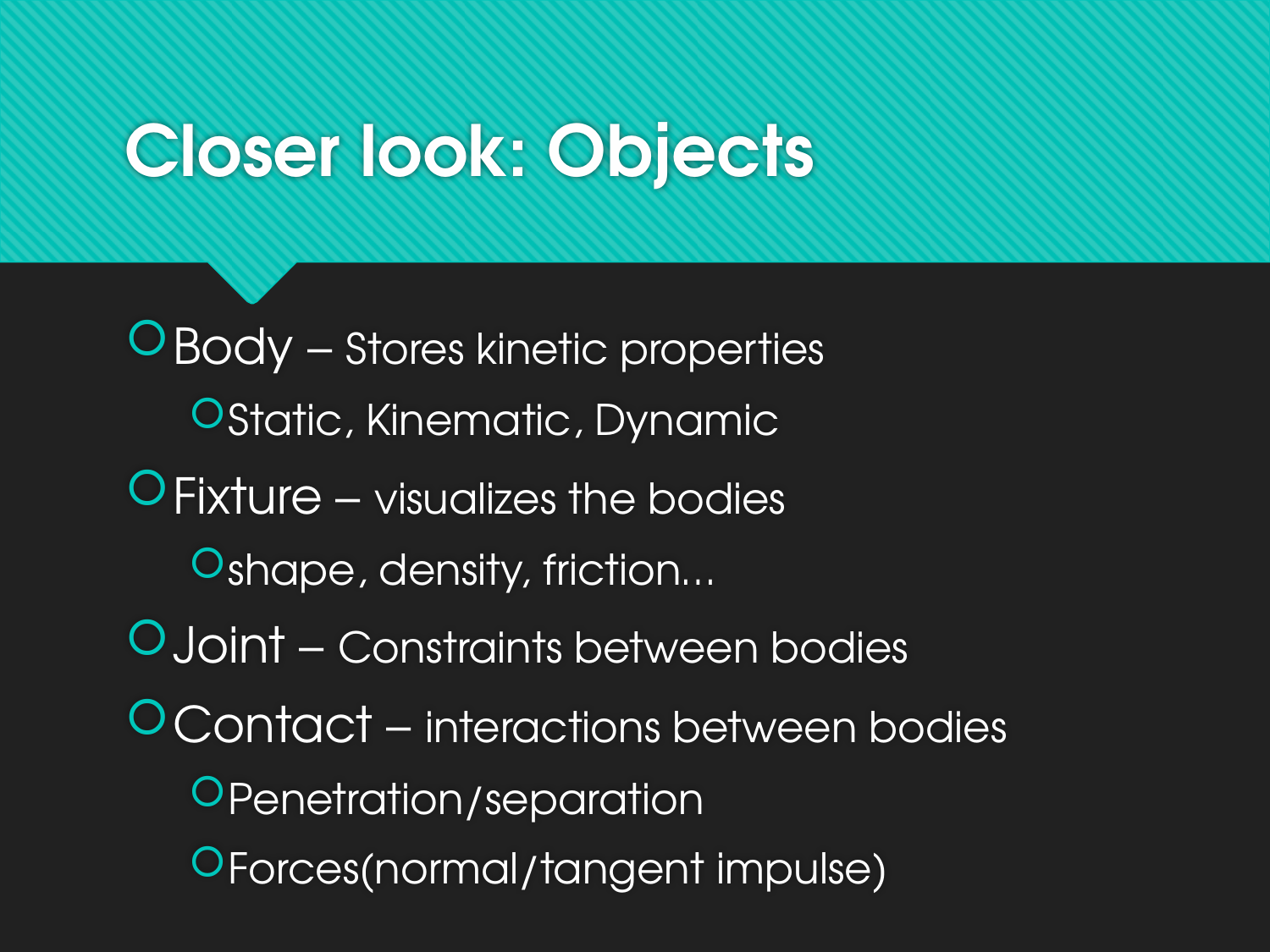

Closer look: Objects
Body – Stores kinetic properties
Static, Kinematic, Dynamic
Fixture – visualizes the bodies
shape, density, friction…
Joint – Constraints between bodies
Contact – interactions between bodies
Penetration/separation
Forces(normal/tangent impulse)